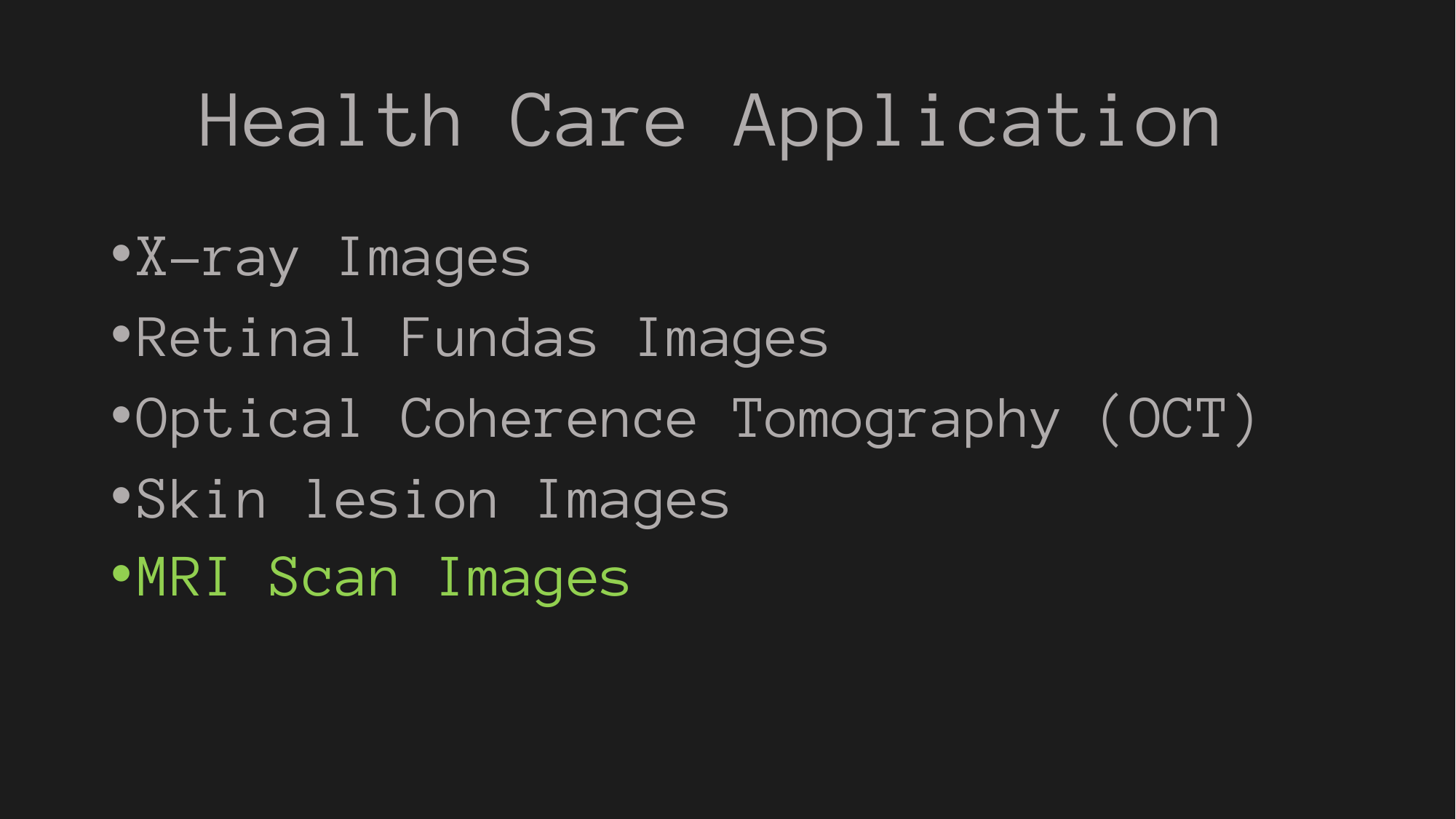

Health Care Application
X-ray Images
Retinal Fundas Images
Optical Coherence Tomography (OCT)
Skin lesion Images

MRI Scan Images